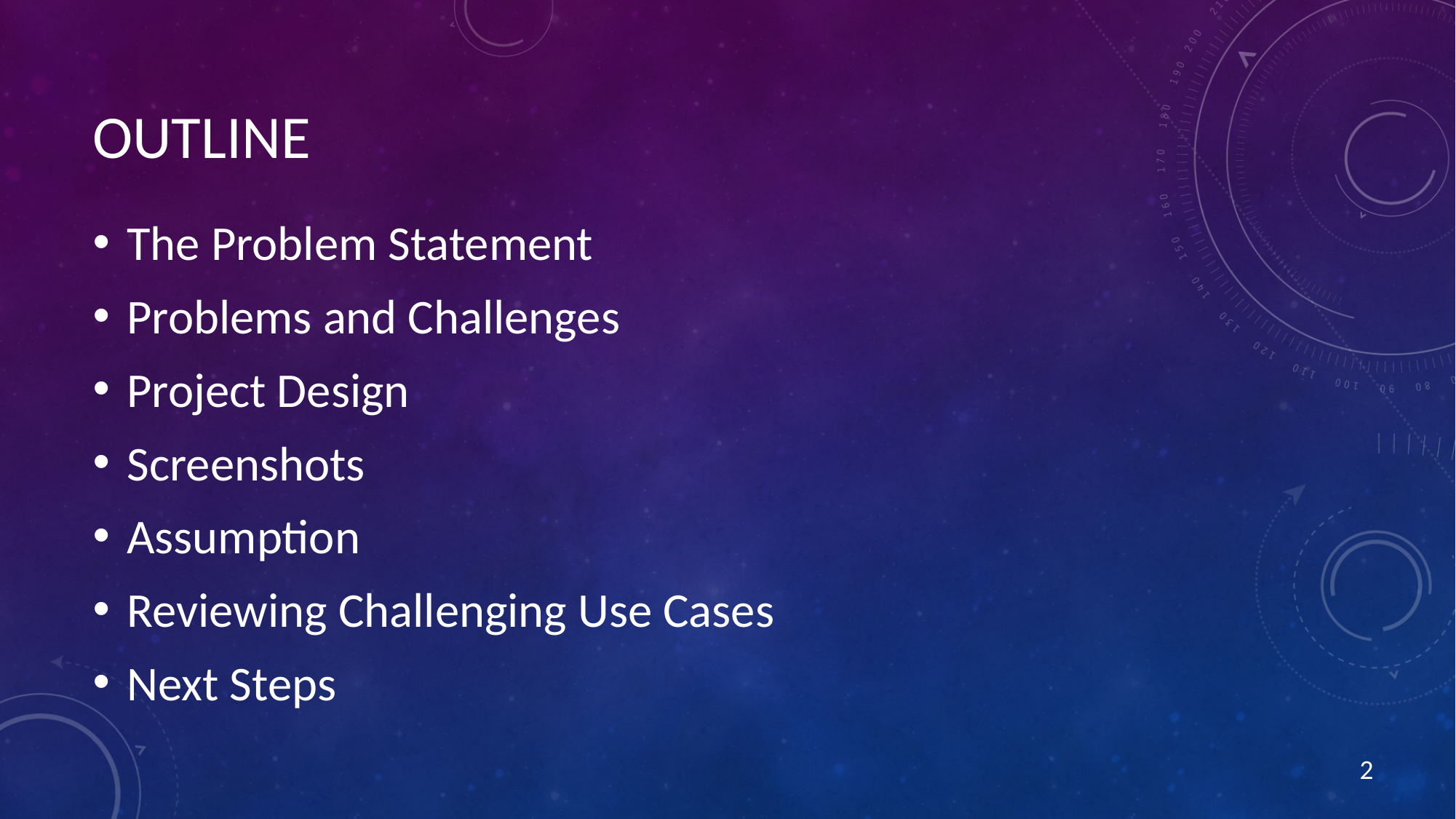

# outline
The Problem Statement
Problems and Challenges
Project Design
Screenshots
Assumption
Reviewing Challenging Use Cases
Next Steps

2